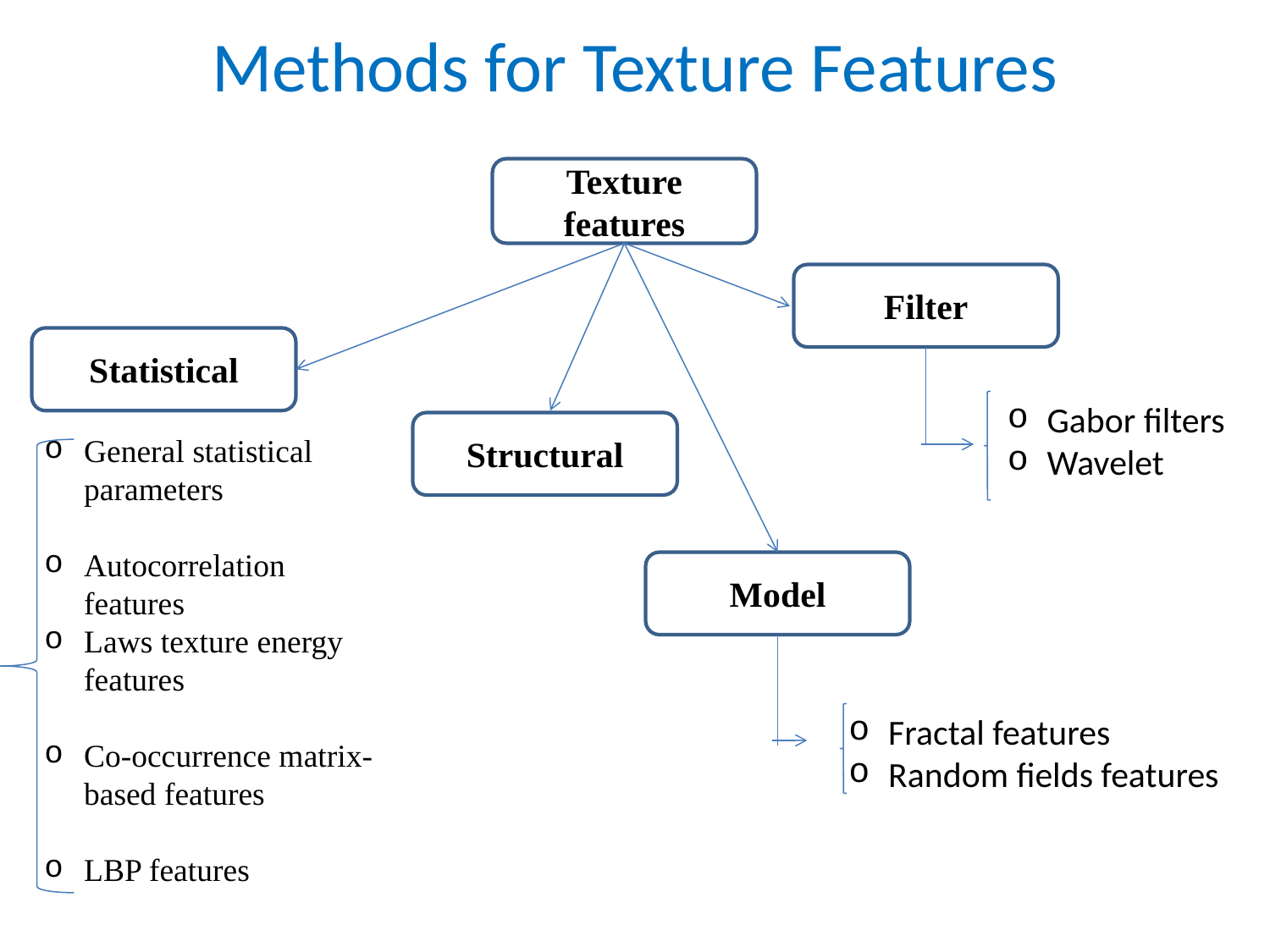

# Methods for Texture Features
Texture features
Filter
Statistical

Gabor filters
Wavelet
Structural
General statistical parameters

Autocorrelation features
Laws texture energy features

Co-occurrence matrix-based features

LBP features

Model
Fractal features
Random fields features